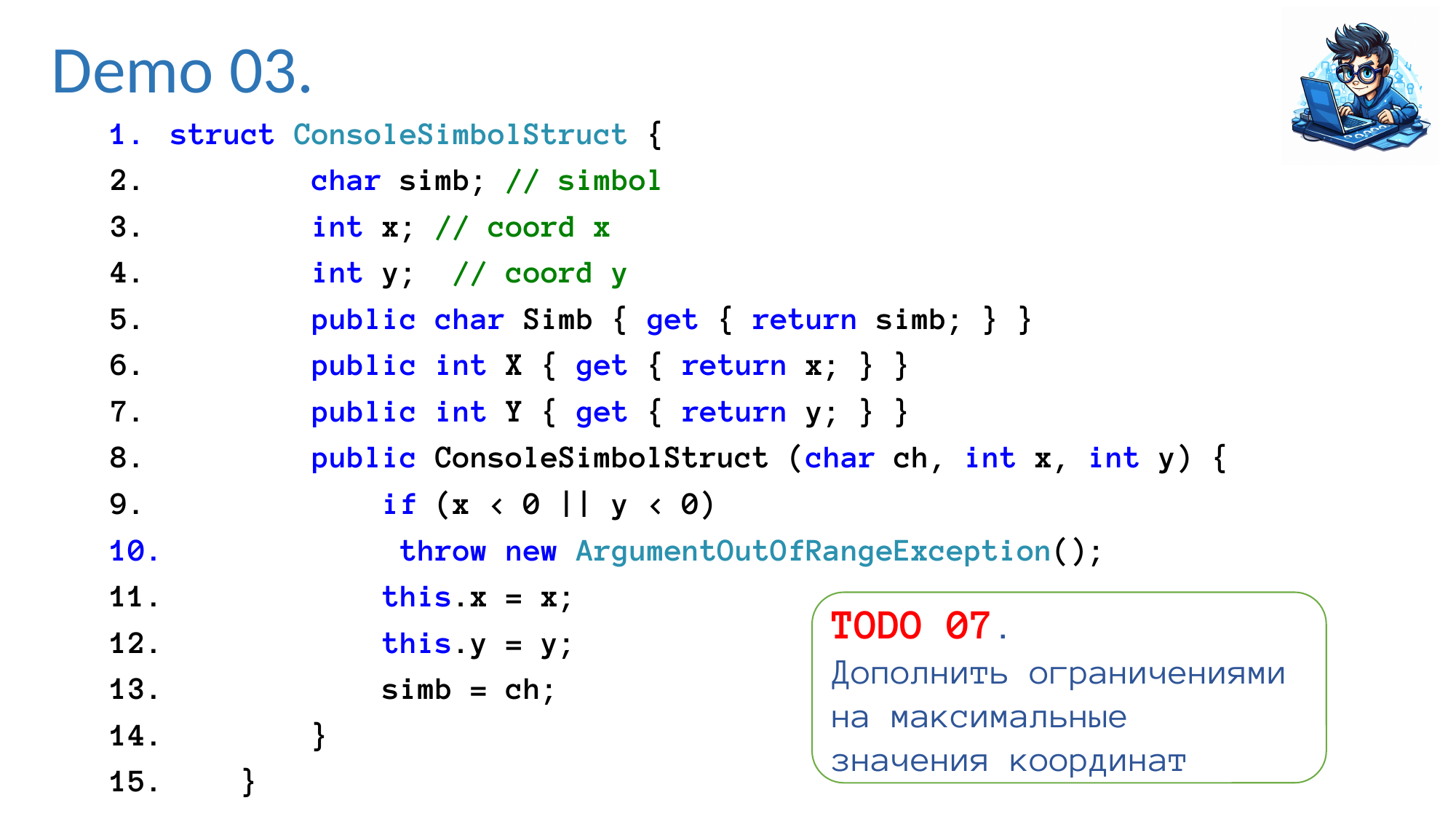

# Demo 03.
struct ConsoleSimbolStruct {
        char simb; // simbol
        int x; // coord x
        int y;  // coord y
        public char Simb { get { return simb; } }
        public int X { get { return x; } }
        public int Y { get { return y; } }
        public ConsoleSimbolStruct (char ch, int x, int y) {
            if (x < 0 || y < 0)
             throw new ArgumentOutOfRangeException();
            this.x = x;
            this.y = y;
            simb = ch;
        }
    }
TODO 07.
Дополнить ограничениями на максимальные значения координат